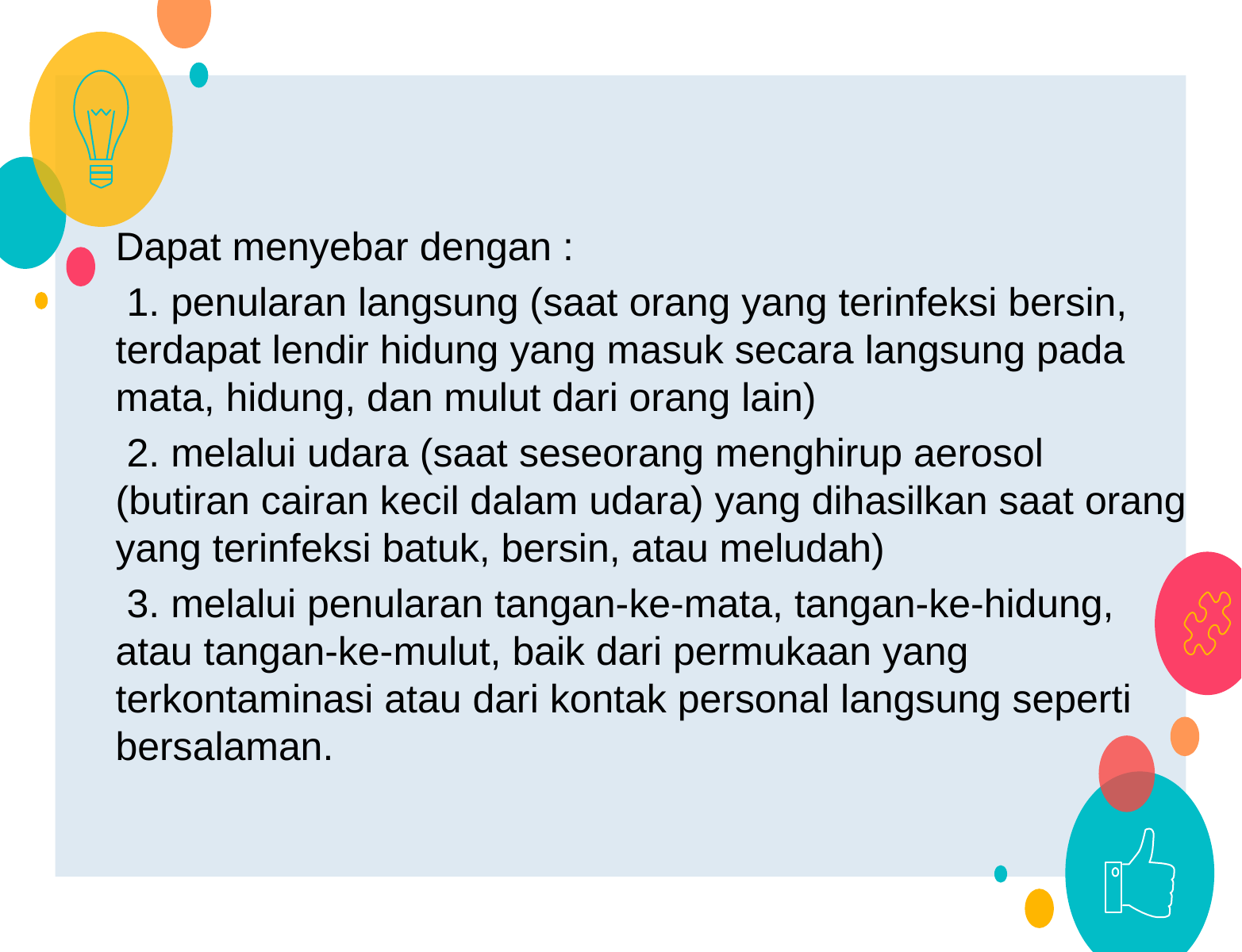

Dapat menyebar dengan :
 1. penularan langsung (saat orang yang terinfeksi bersin, terdapat lendir hidung yang masuk secara langsung pada mata, hidung, dan mulut dari orang lain)
 2. melalui udara (saat seseorang menghirup aerosol (butiran cairan kecil dalam udara) yang dihasilkan saat orang yang terinfeksi batuk, bersin, atau meludah)
 3. melalui penularan tangan-ke-mata, tangan-ke-hidung, atau tangan-ke-mulut, baik dari permukaan yang terkontaminasi atau dari kontak personal langsung seperti bersalaman.